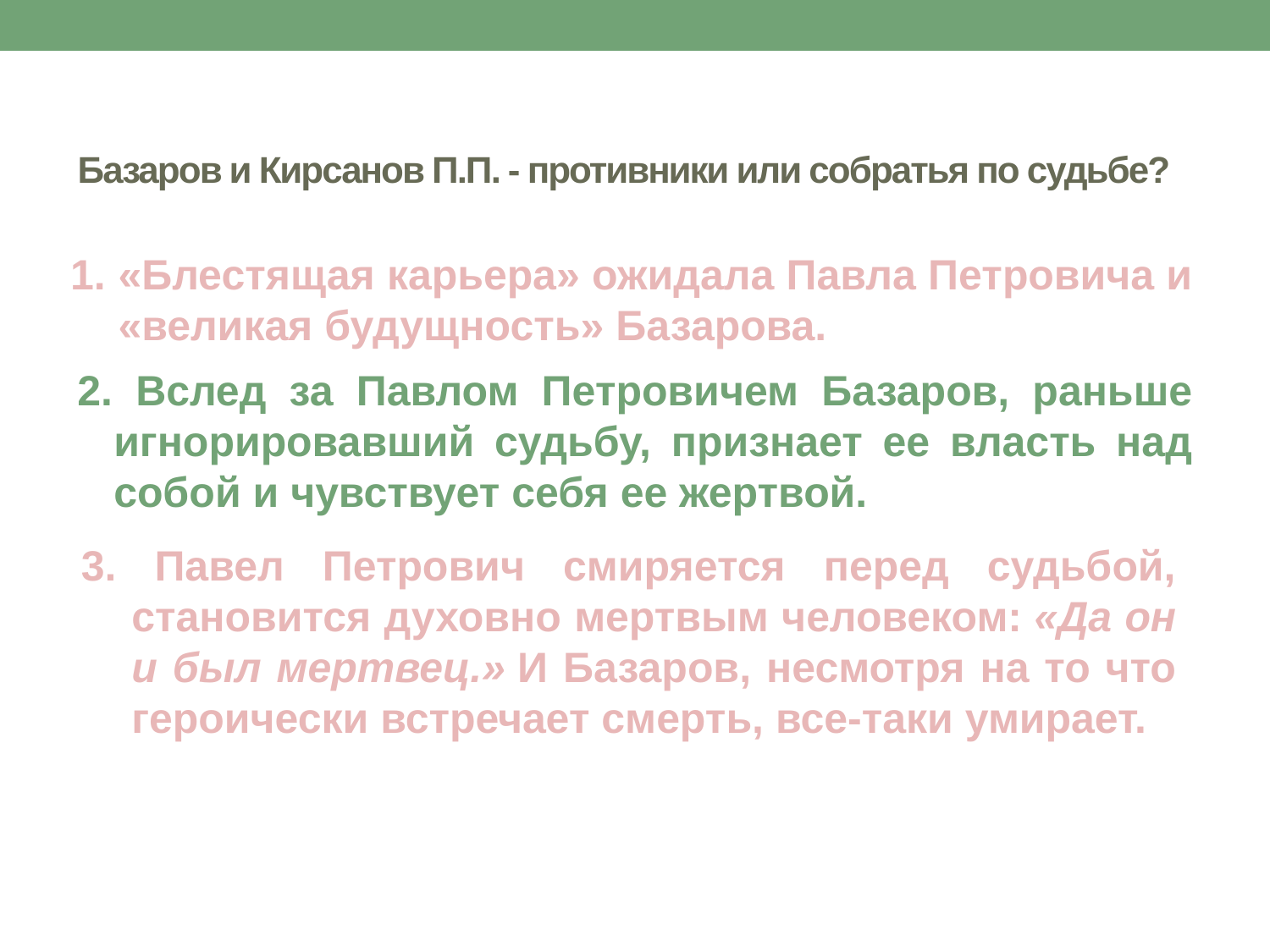

# Базаров и Кирсанов П.П. - противники или собратья по судьбе?
«Блестящая карьера» ожидала Павла Петровича и «великая будущность» Базарова.
2. Вслед за Павлом Петровичем Базаров, раньше игнорировавший судьбу, признает ее власть над собой и чувствует себя ее жертвой.
3. Павел Петрович смиряется перед судьбой, становится духовно мертвым человеком: «Да он и был мертвец.» И Базаров, несмотря на то что героически встречает смерть, все-таки умирает.